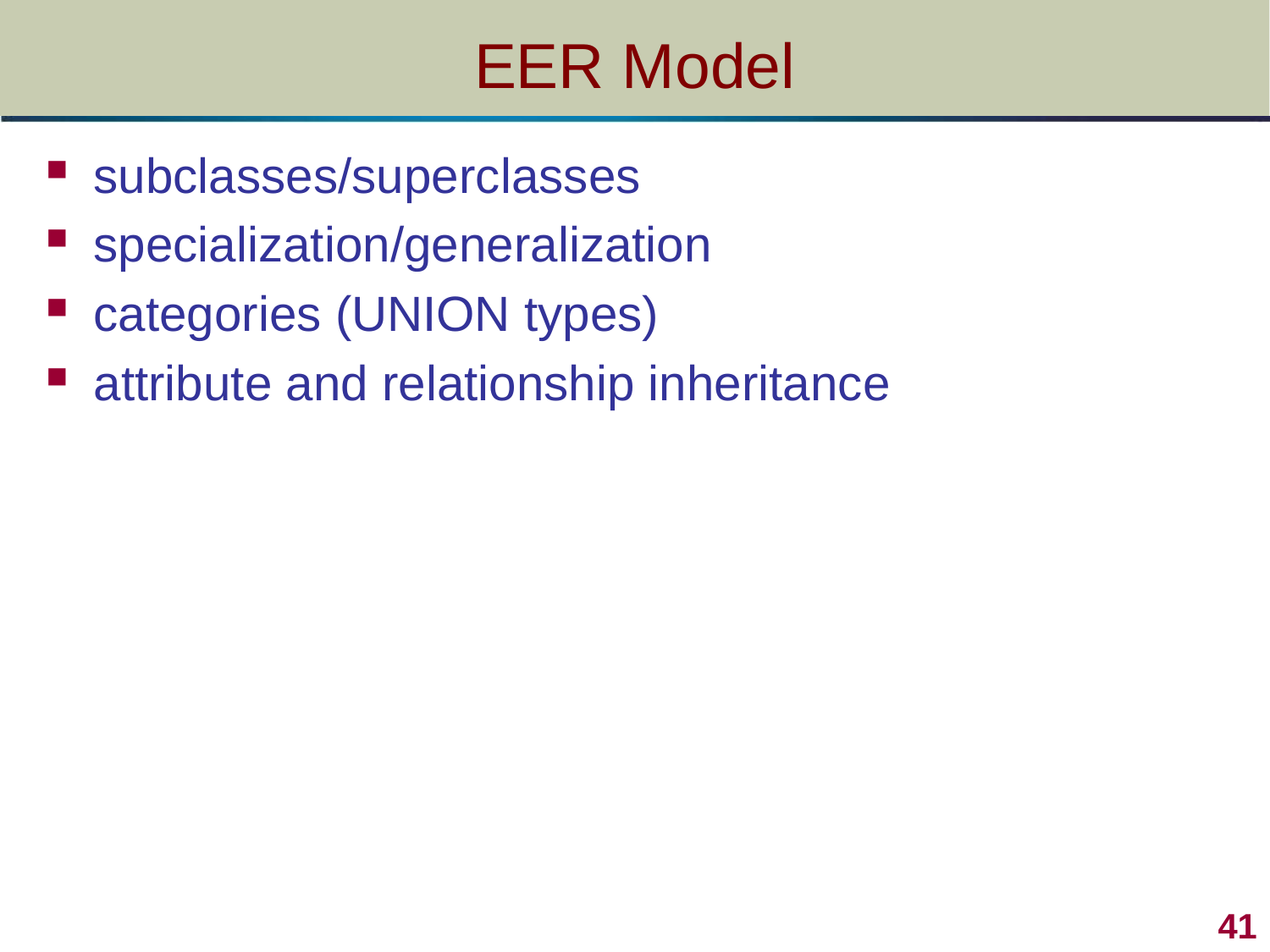

# EER Model
subclasses/superclasses
specialization/generalization
categories (UNION types)
attribute and relationship inheritance

41